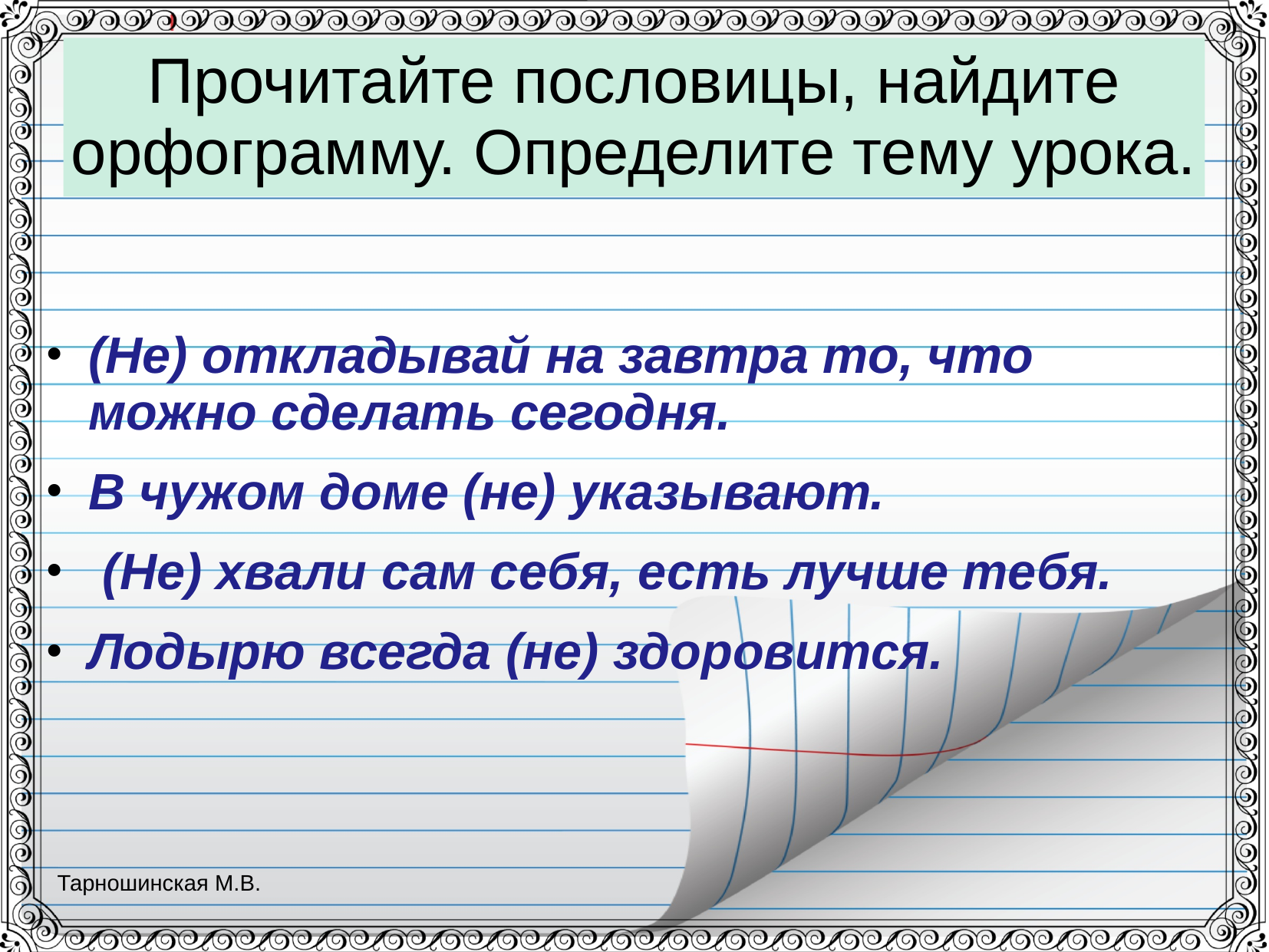

# Прочитайте пословицы, найдите орфограмму. Определите тему урока.
(Не) откладывай на завтра то, что можно сделать сегодня.
В чужом доме (не) указывают.
 (Не) хвали сам себя, есть лучше тебя.
Лодырю всегда (не) здоровится.

Тарношинская М.В.